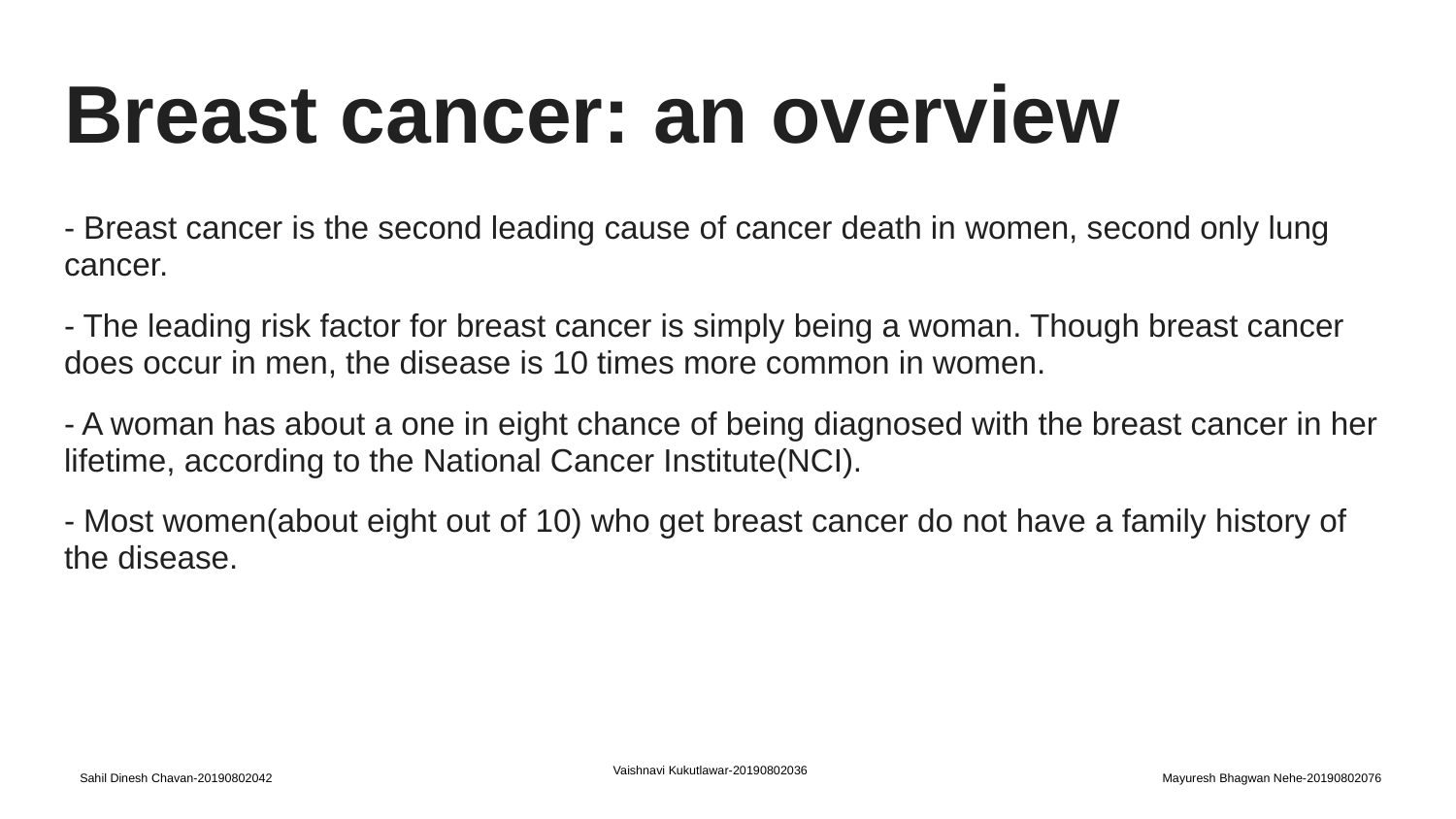

# Breast cancer: an overview
- Breast cancer is the second leading cause of cancer death in women, second only lung cancer.
- The leading risk factor for breast cancer is simply being a woman. Though breast cancer does occur in men, the disease is 10 times more common in women.
- A woman has about a one in eight chance of being diagnosed with the breast cancer in her lifetime, according to the National Cancer Institute(NCI).
- Most women(about eight out of 10) who get breast cancer do not have a family history of the disease.
Vaishnavi Kukutlawar-20190802036
Sahil Dinesh Chavan-20190802042
Mayuresh Bhagwan Nehe-20190802076